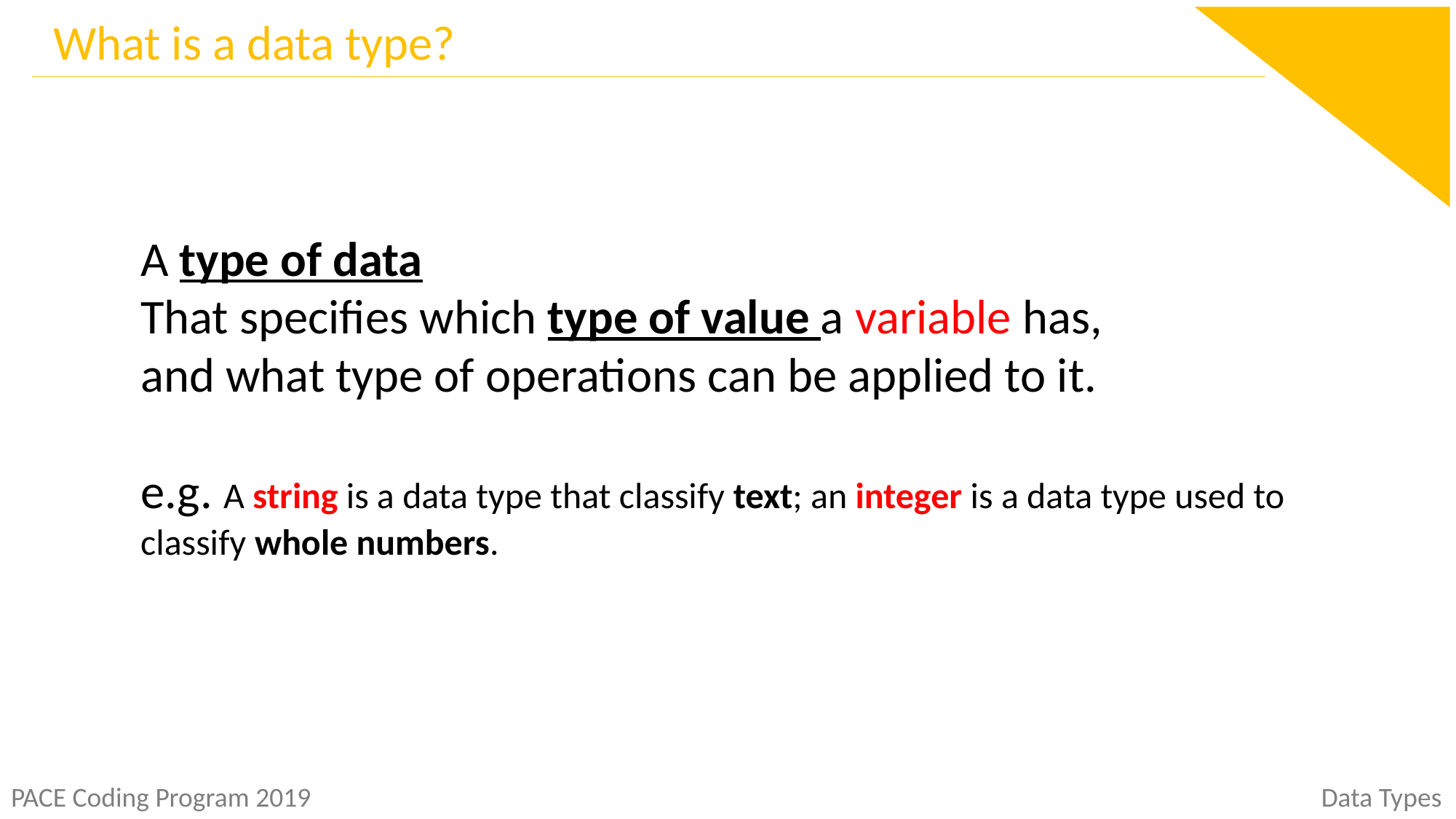

What is a data type?

A type of data
That specifies which type of value a variable has,
and what type of operations can be applied to it.

e.g. A string is a data type that classify text; an integer is a data type used to classify whole numbers.
Data Types
PACE Coding Program 2019